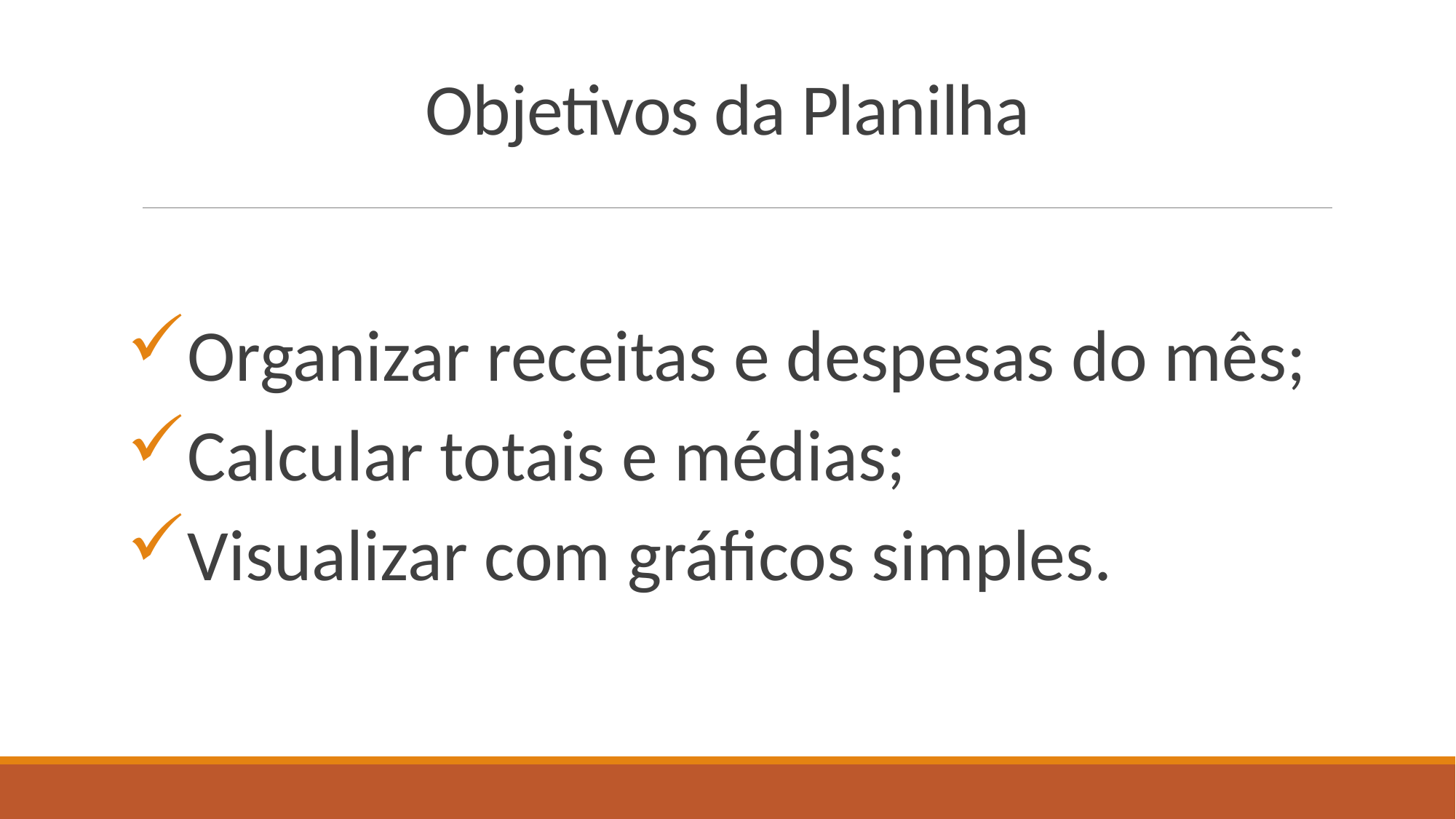

# Objetivos da Planilha
Organizar receitas e despesas do mês;
Calcular totais e médias;
Visualizar com gráficos simples.